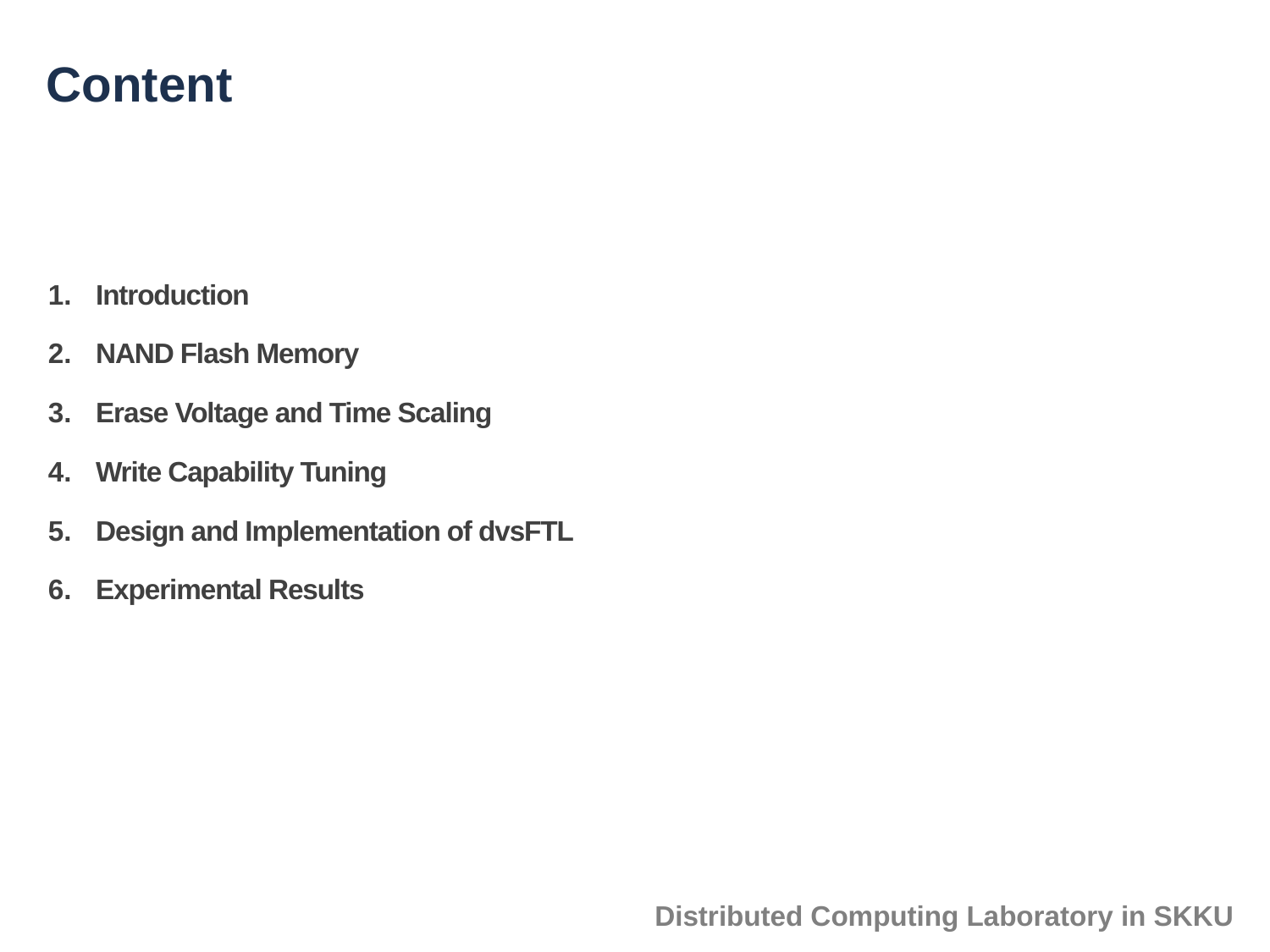

# Content
Introduction
NAND Flash Memory
Erase Voltage and Time Scaling
Write Capability Tuning
Design and Implementation of dvsFTL
Experimental Results
Distributed Computing Laboratory in SKKU